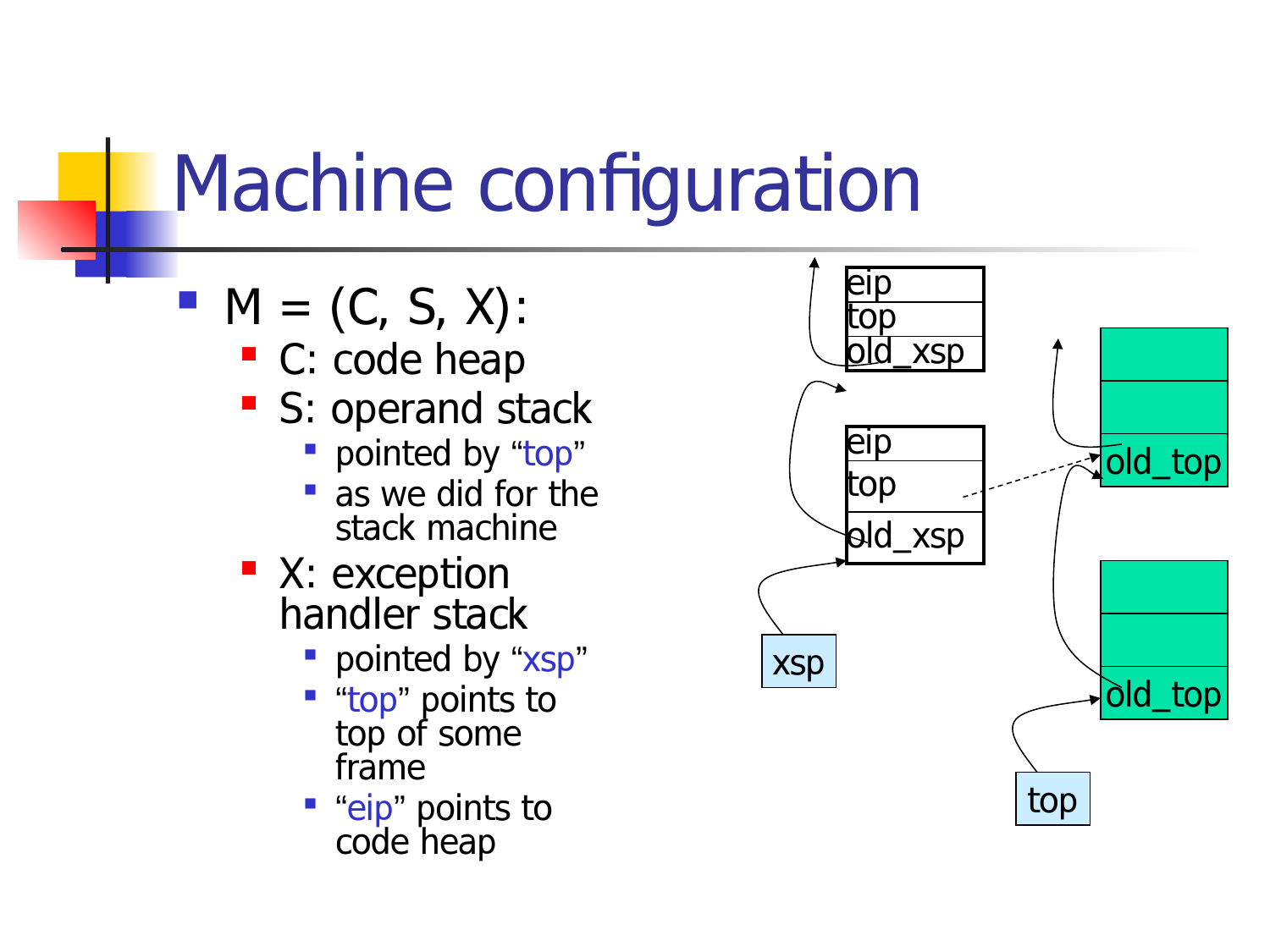

# Machine configuration

| eip |
| --- |
| top |
| old\_xsp |
M = (C, S, X):
C: code heap
S: operand stack
pointed by “top”
as we did for the stack machine
X: exception handler stack
pointed by “xsp”
“top” points to top of some frame
“eip” points to code heap

| eip |
| --- |
| top |
| old\_xsp |
old_top

xsp
old_top

top